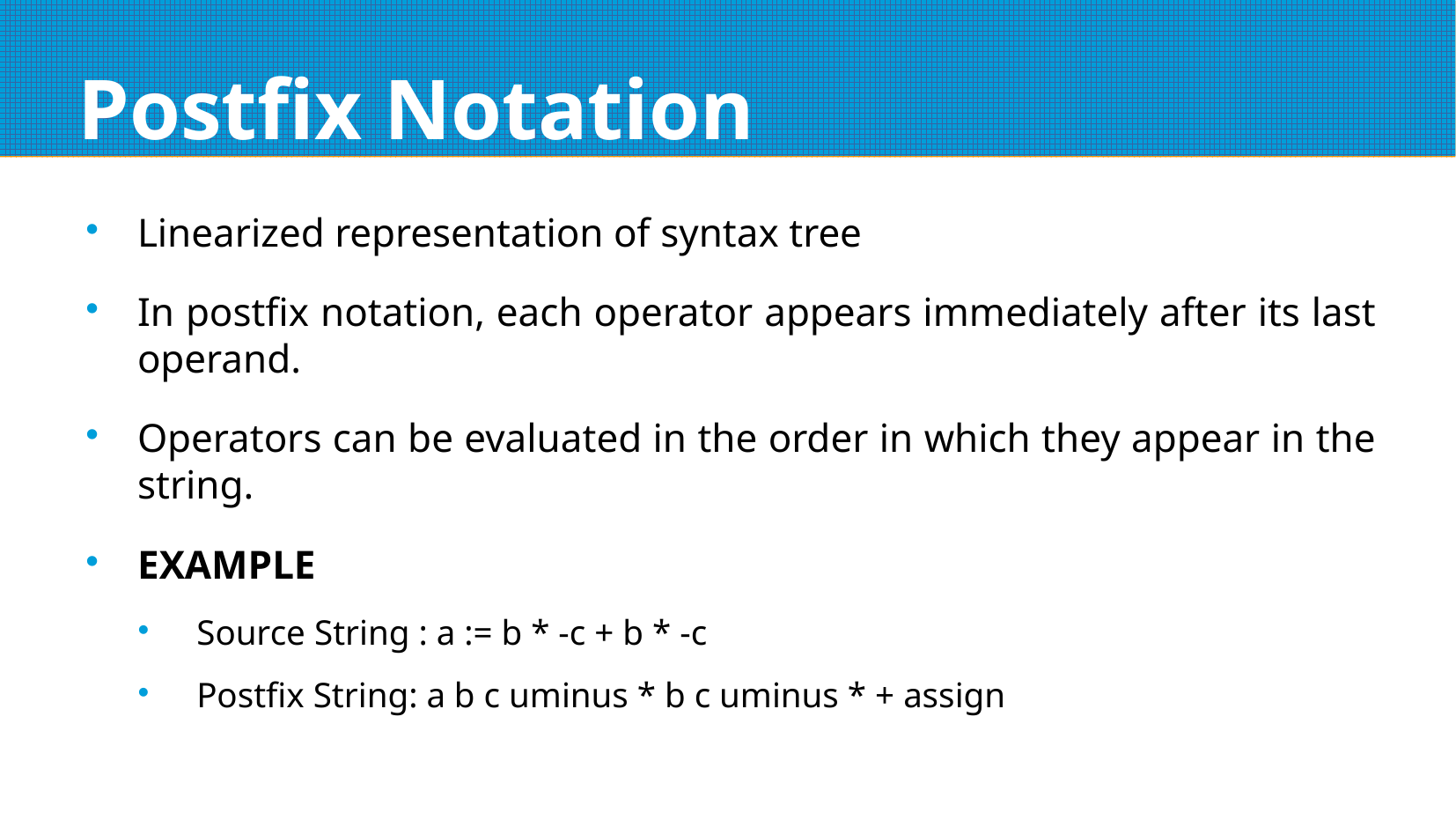

# Postfix Notation
Linearized representation of syntax tree
In postfix notation, each operator appears immediately after its last operand.
Operators can be evaluated in the order in which they appear in the string.
EXAMPLE
Source String : a := b * -c + b * -c
Postfix String: a b c uminus * b c uminus * + assign